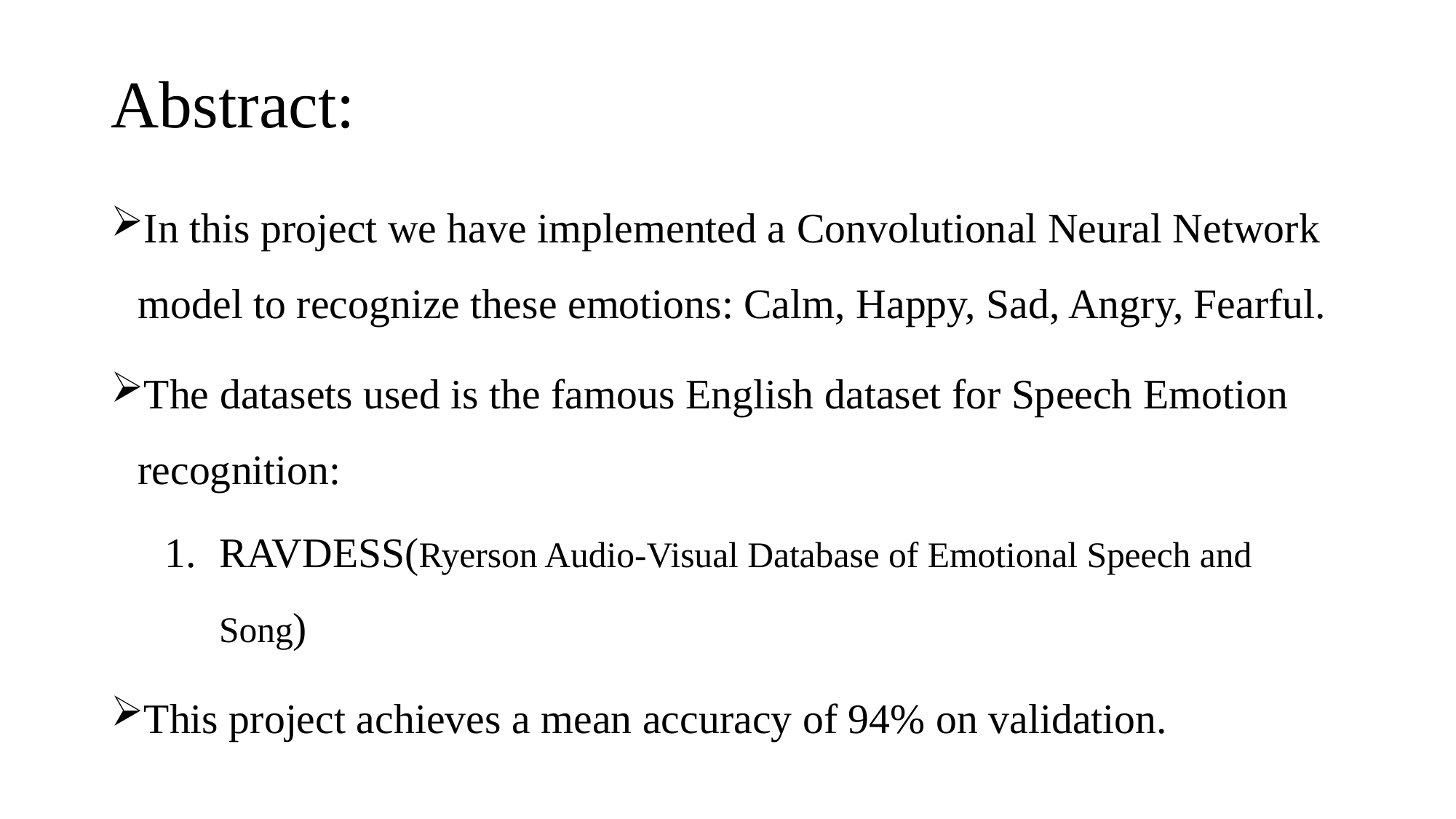

# Abstract:
In this project we have implemented a Convolutional Neural Network model to recognize these emotions: Calm, Happy, Sad, Angry, Fearful.
The datasets used is the famous English dataset for Speech Emotion recognition:
RAVDESS(Ryerson Audio-Visual Database of Emotional Speech and Song)
This project achieves a mean accuracy of 94% on validation.